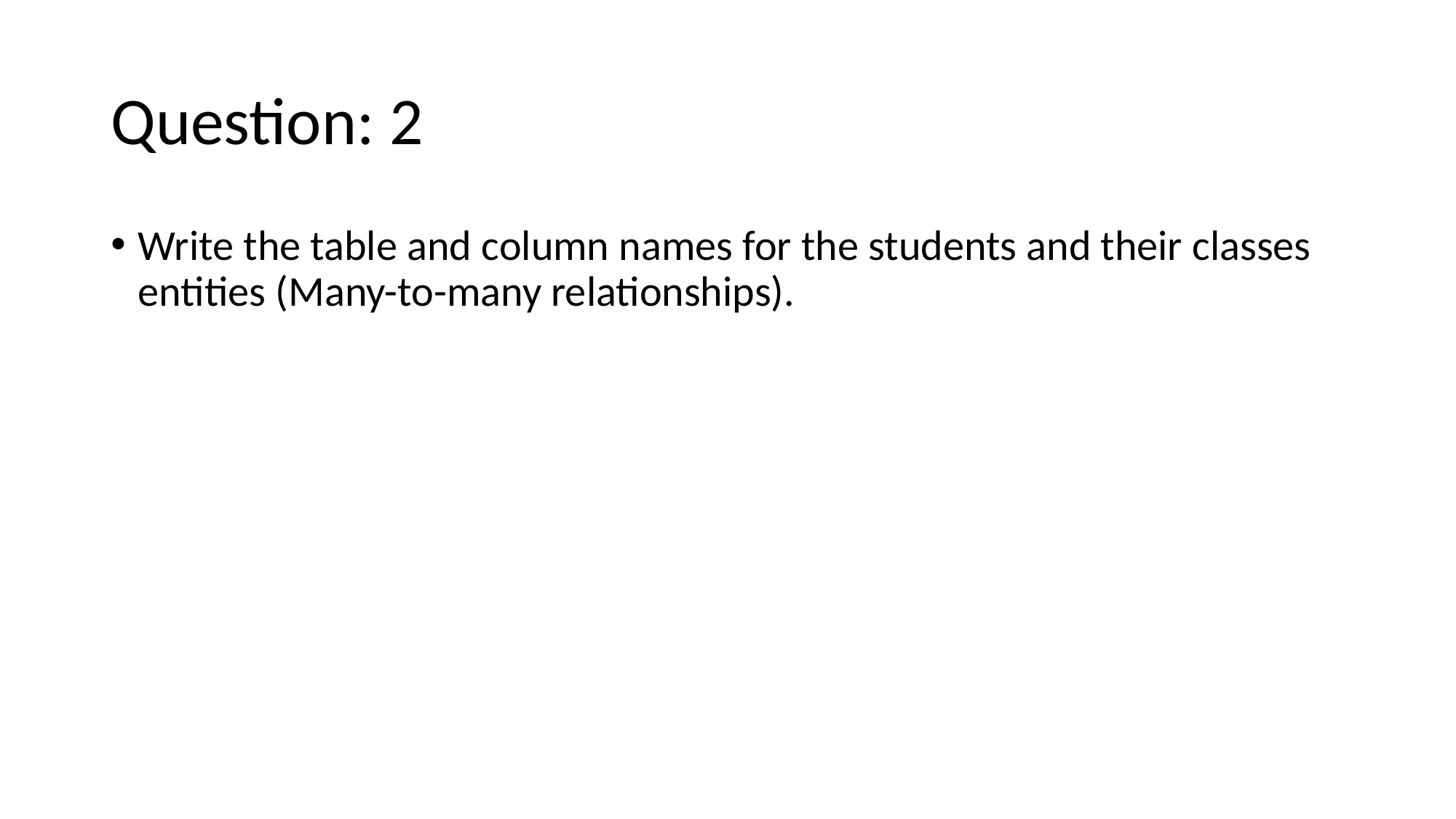

# Question: 2
Write the table and column names for the students and their classes entities (Many-to-many relationships).